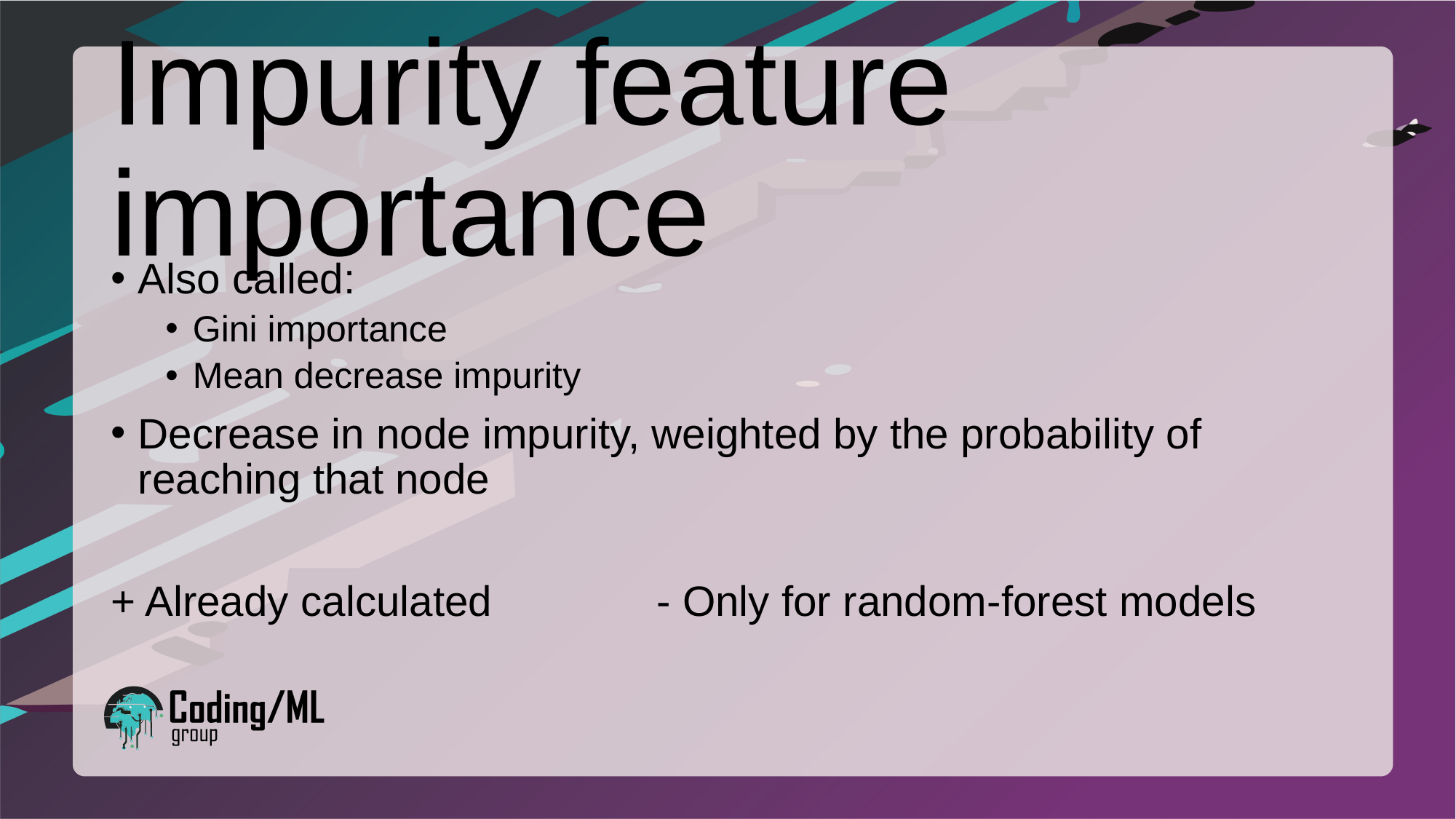

# Impurity feature importance
Also called:
Gini importance
Mean decrease impurity
Decrease in node impurity, weighted by the probability of reaching that node

+ Already calculated		- Only for random-forest models